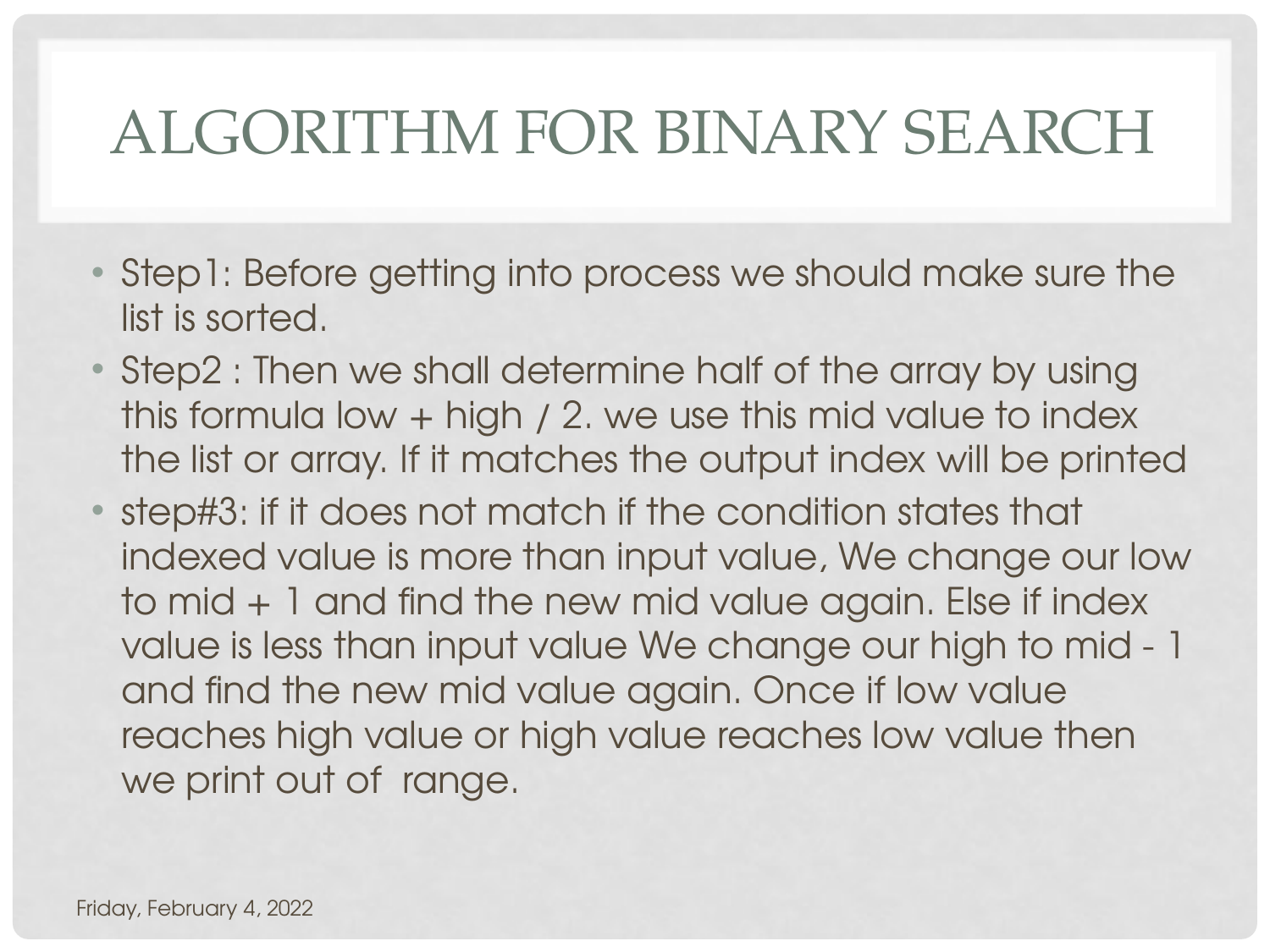

# Algorithm for binary search
Step1: Before getting into process we should make sure the list is sorted.
Step2 : Then we shall determine half of the array by using this formula low + high / 2. we use this mid value to index the list or array. If it matches the output index will be printed
step#3: if it does not match if the condition states that indexed value is more than input value, We change our low to mid + 1 and find the new mid value again. Else if index value is less than input value We change our high to mid - 1 and find the new mid value again. Once if low value reaches high value or high value reaches low value then we print out of  range.
Friday, February 4, 2022